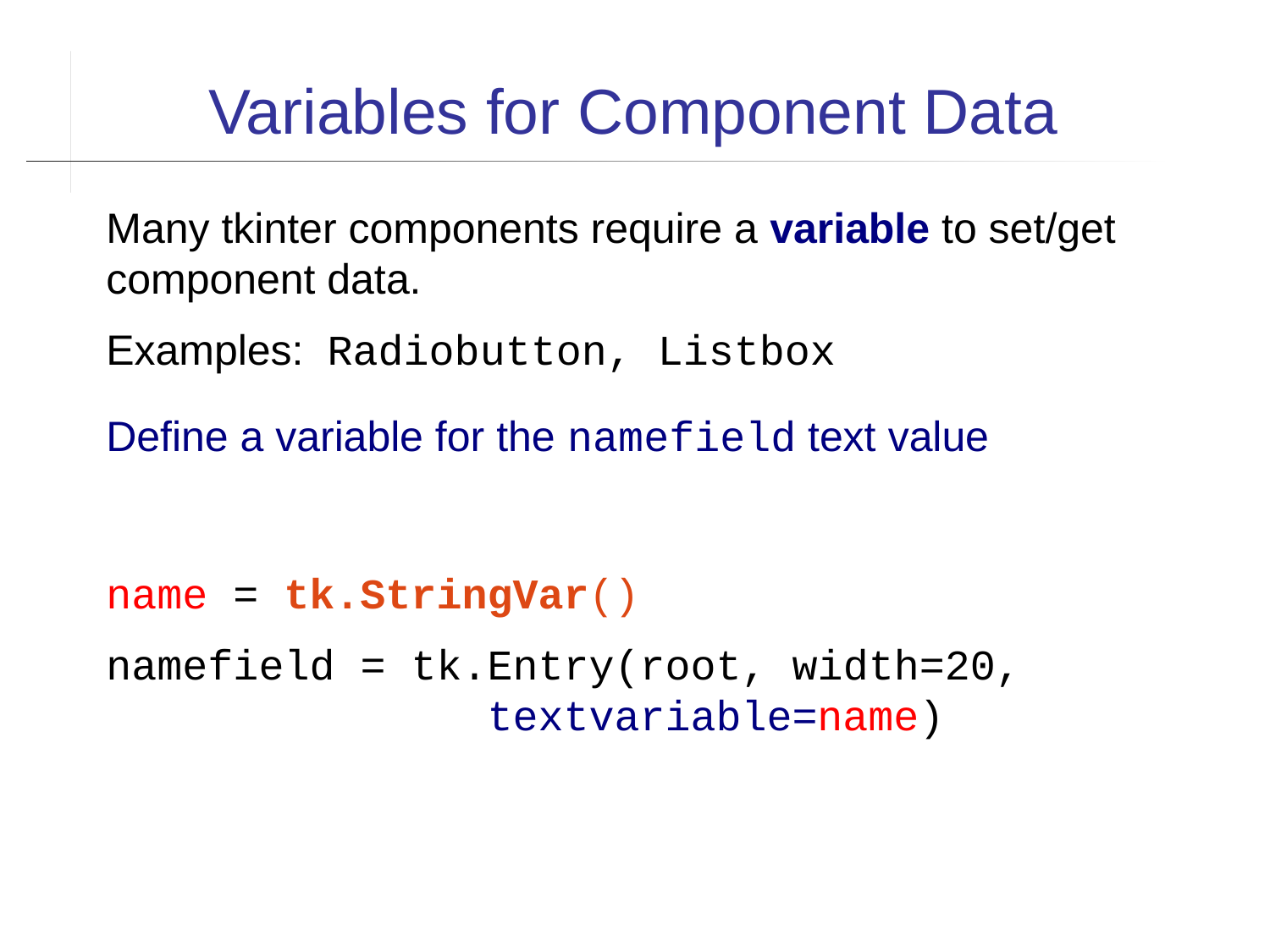

Variables for Component Data
Many tkinter components require a variable to set/get component data.
Examples:  Radiobutton, Listbox
Define a variable for the namefield text value

name = tk.StringVar()
namefield = tk.Entry(root, width=20,
               textvariable=name)